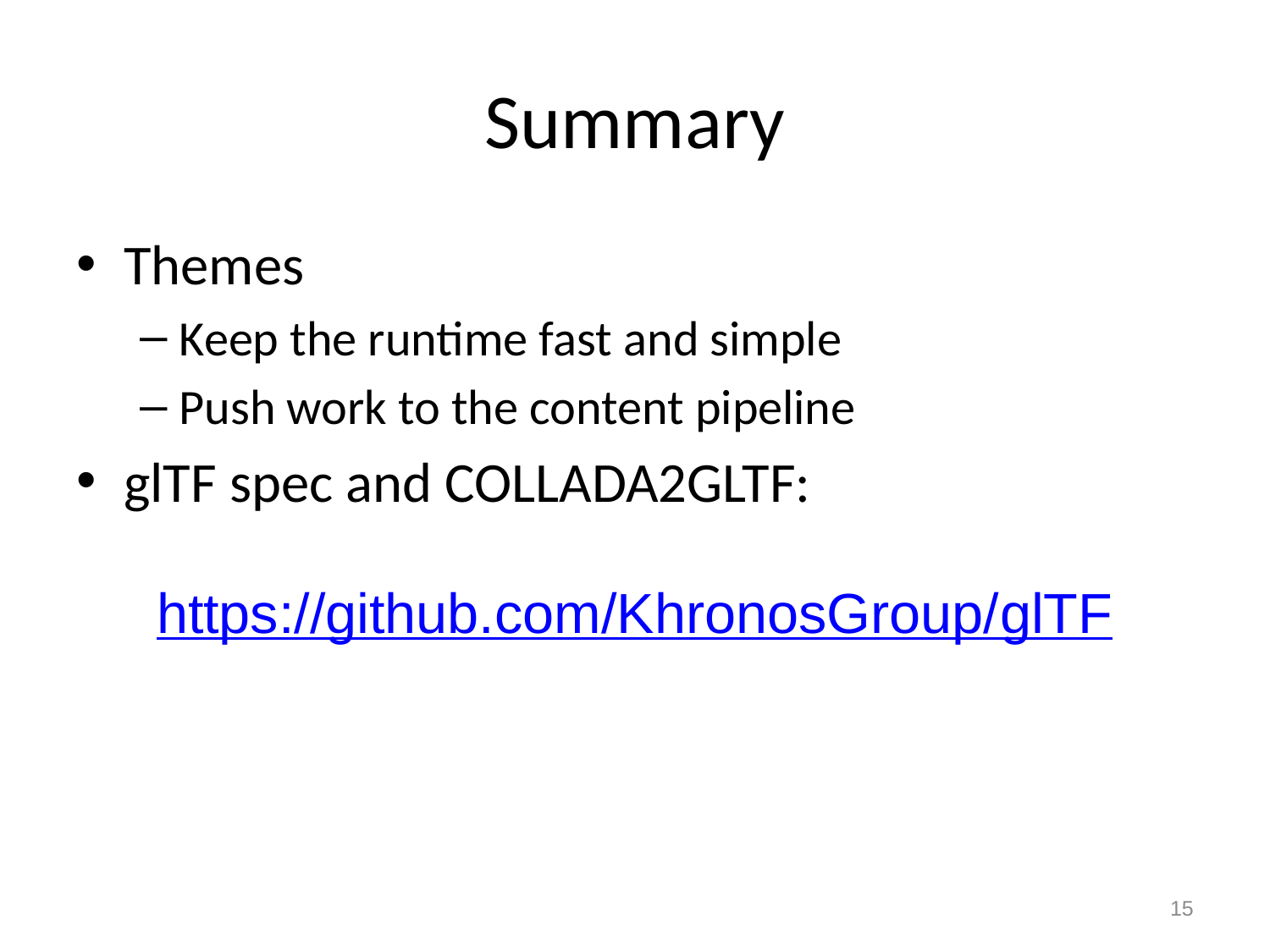

# Summary
Themes
Keep the runtime fast and simple
Push work to the content pipeline
glTF spec and COLLADA2GLTF:
https://github.com/KhronosGroup/glTF
15